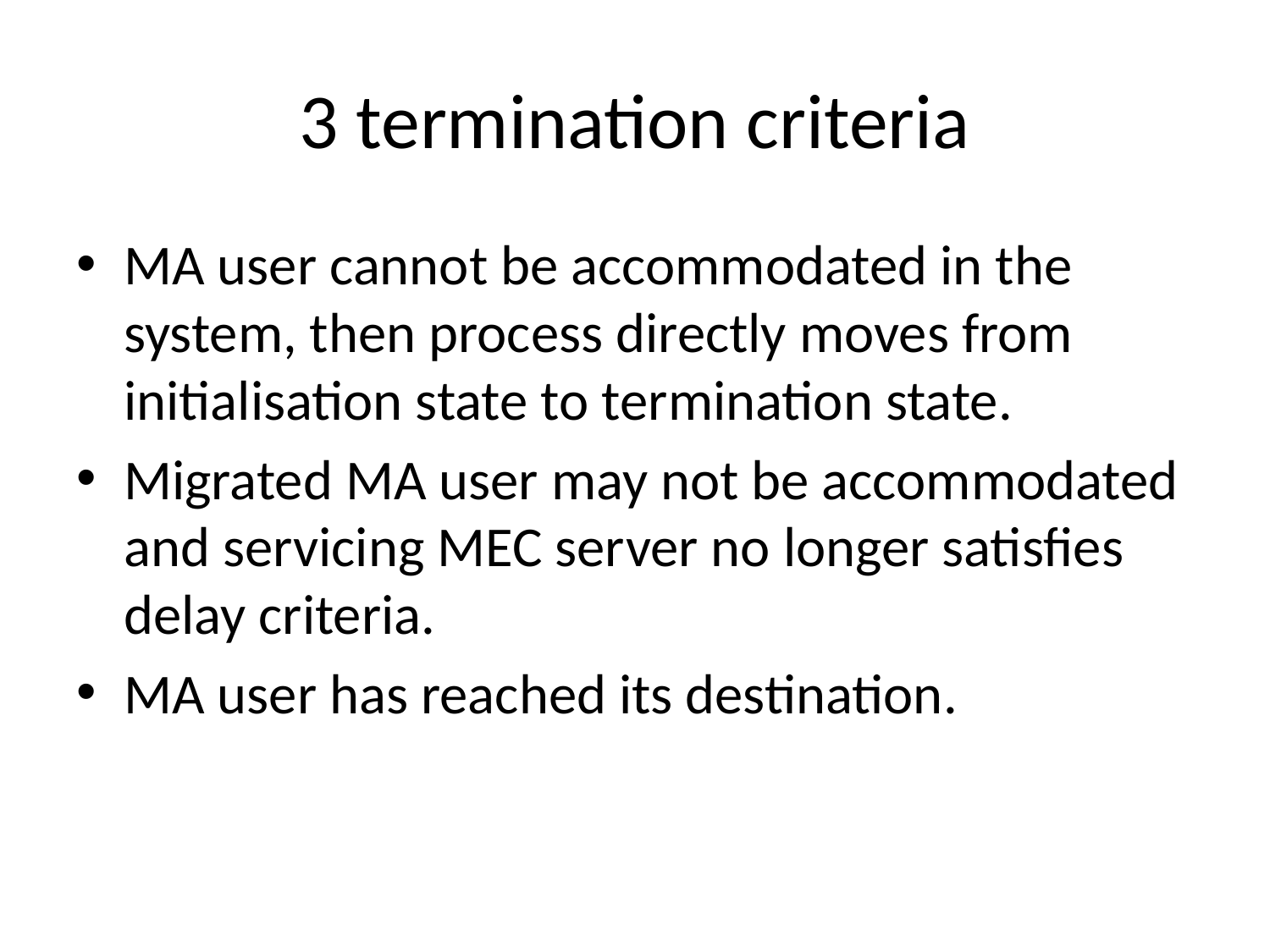

# 3 termination criteria
MA user cannot be accommodated in the system, then process directly moves from initialisation state to termination state.
Migrated MA user may not be accommodated and servicing MEC server no longer satisfies delay criteria.
MA user has reached its destination.